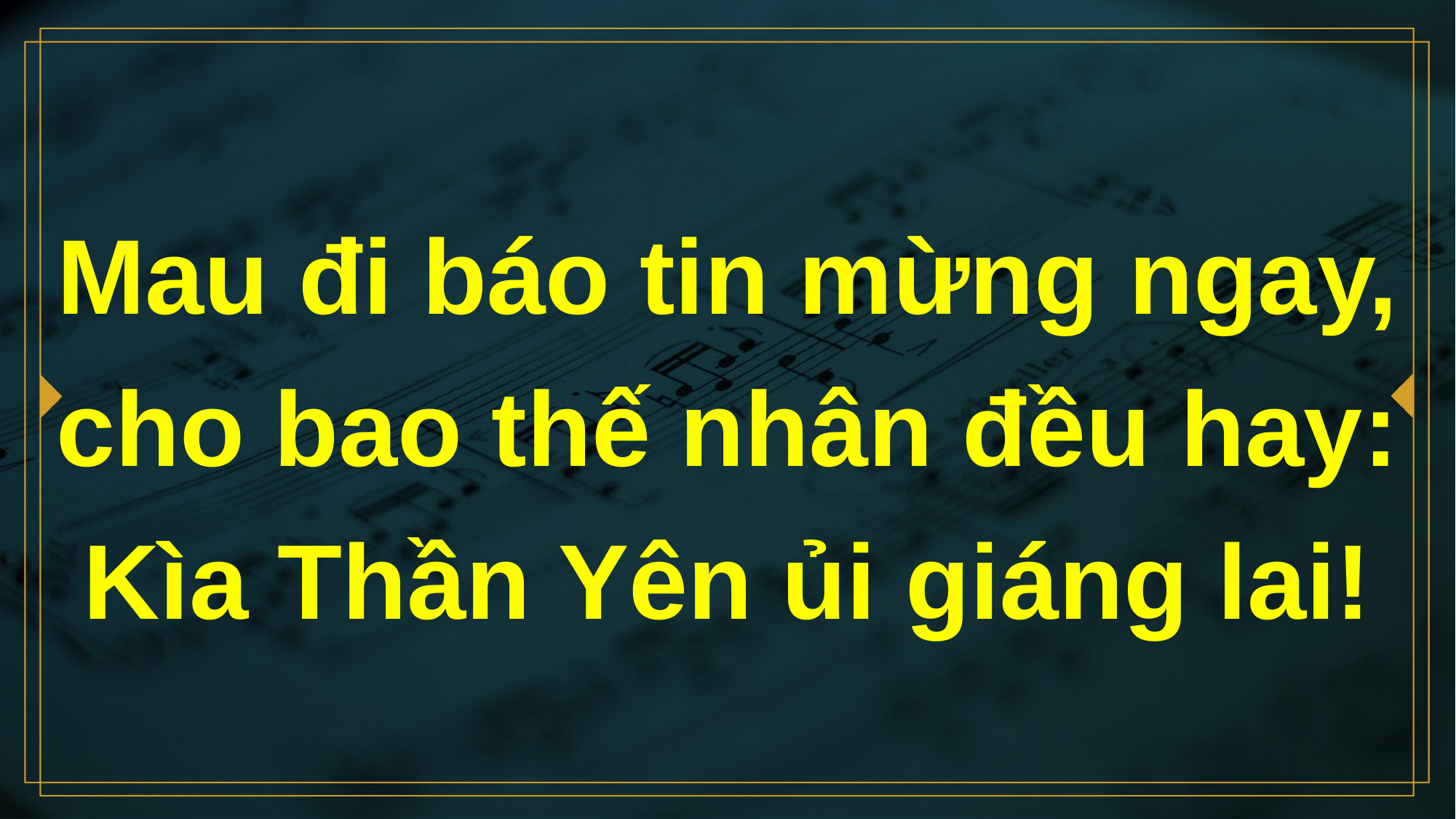

# Mau đi báo tin mừng ngay, cho bao thế nhân đều hay: Kìa Thần Yên ủi giáng lai!